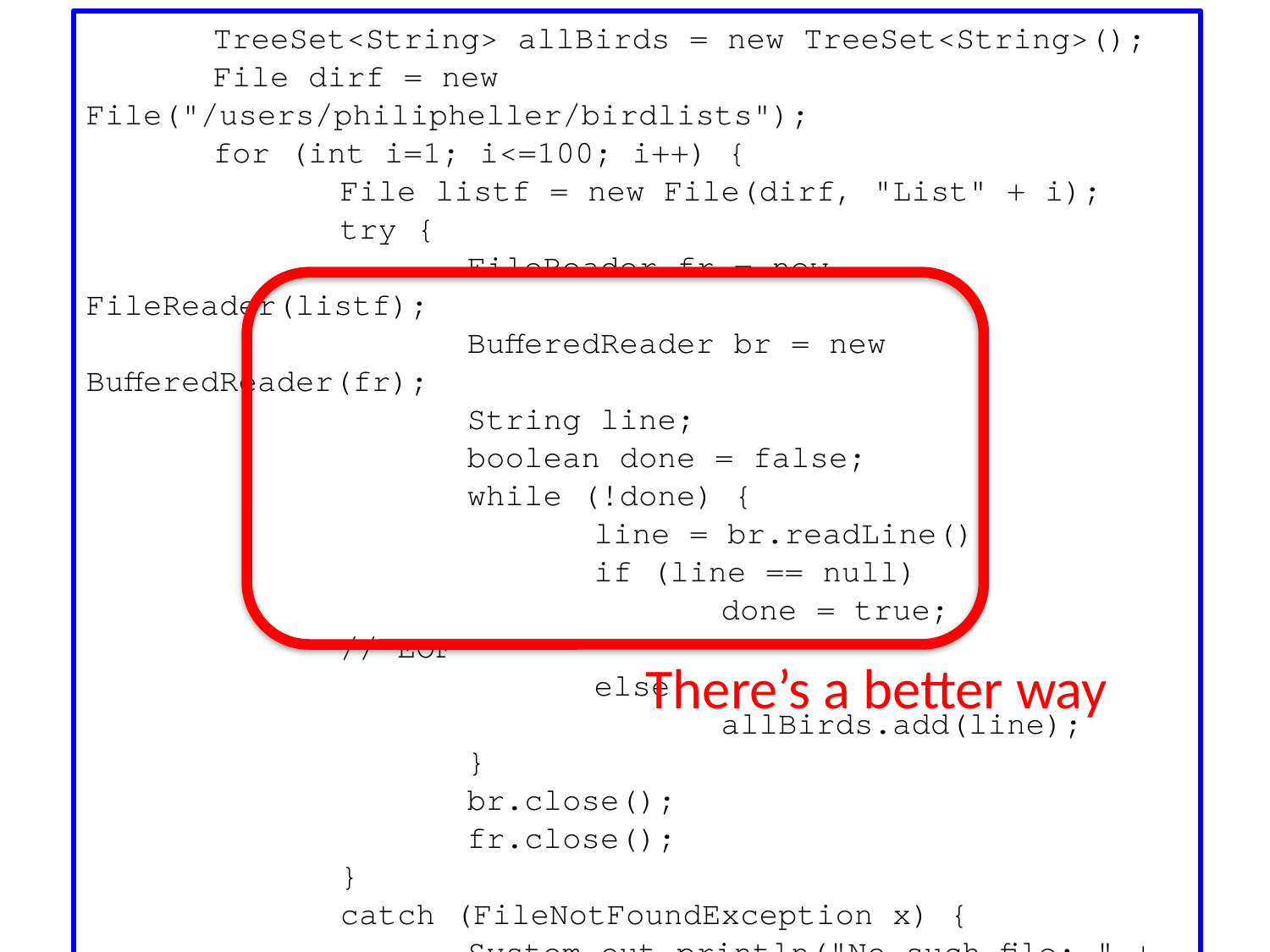

TreeSet<String> allBirds = new TreeSet<String>();
	File dirf = new File("/users/philipheller/birdlists");
	for (int i=1; i<=100; i++) {
		File listf = new File(dirf, "List" + i);
		try {
			FileReader fr = new FileReader(listf);
			BufferedReader br = new BufferedReader(fr);
			String line;
			boolean done = false;
			while (!done) {
				line = br.readLine();
				if (line == null)
					done = true;				// EOF
				else
					allBirds.add(line);
			}
			br.close();
			fr.close();
		}
		catch (FileNotFoundException x) {
			System.out.println("No such file: " + listf);
		}
		catch (IOException x) {
			System.out.println("IO trouble");	}}

There’s a better way